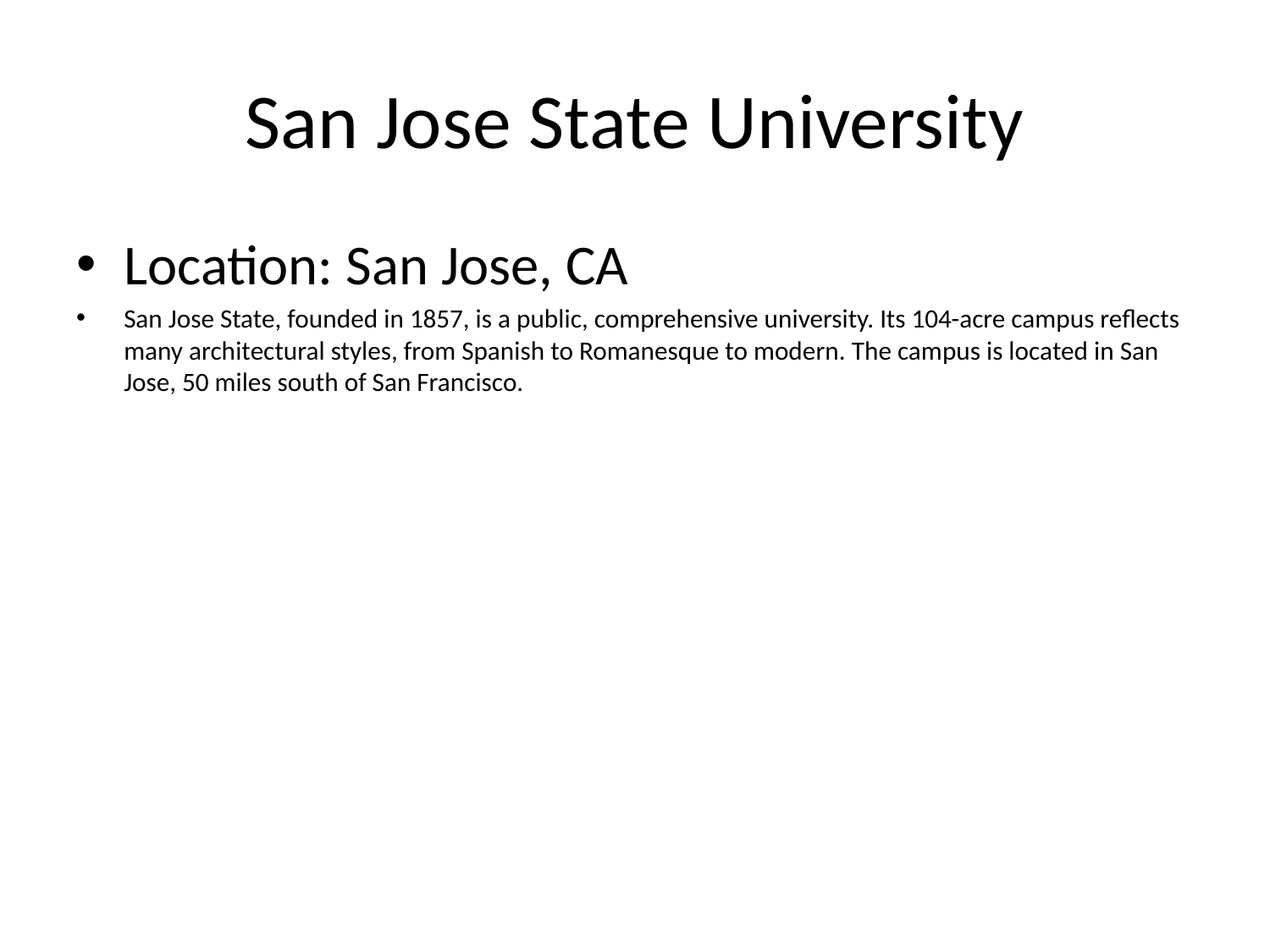

# San Jose State University
Location: San Jose, CA
San Jose State, founded in 1857, is a public, comprehensive university. Its 104-acre campus reflects many architectural styles, from Spanish to Romanesque to modern. The campus is located in San Jose, 50 miles south of San Francisco.